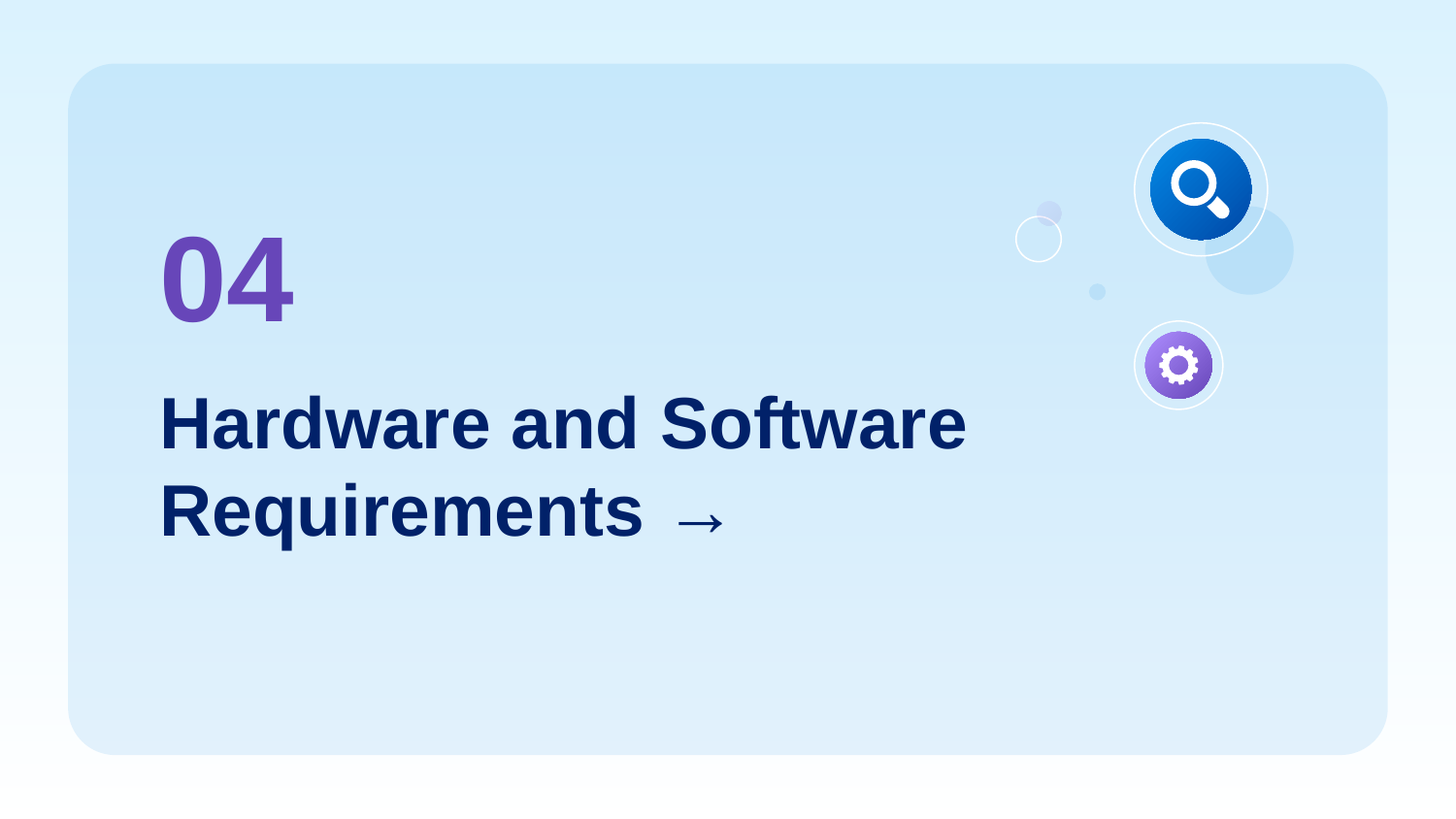

04

# Hardware and Software Requirements →